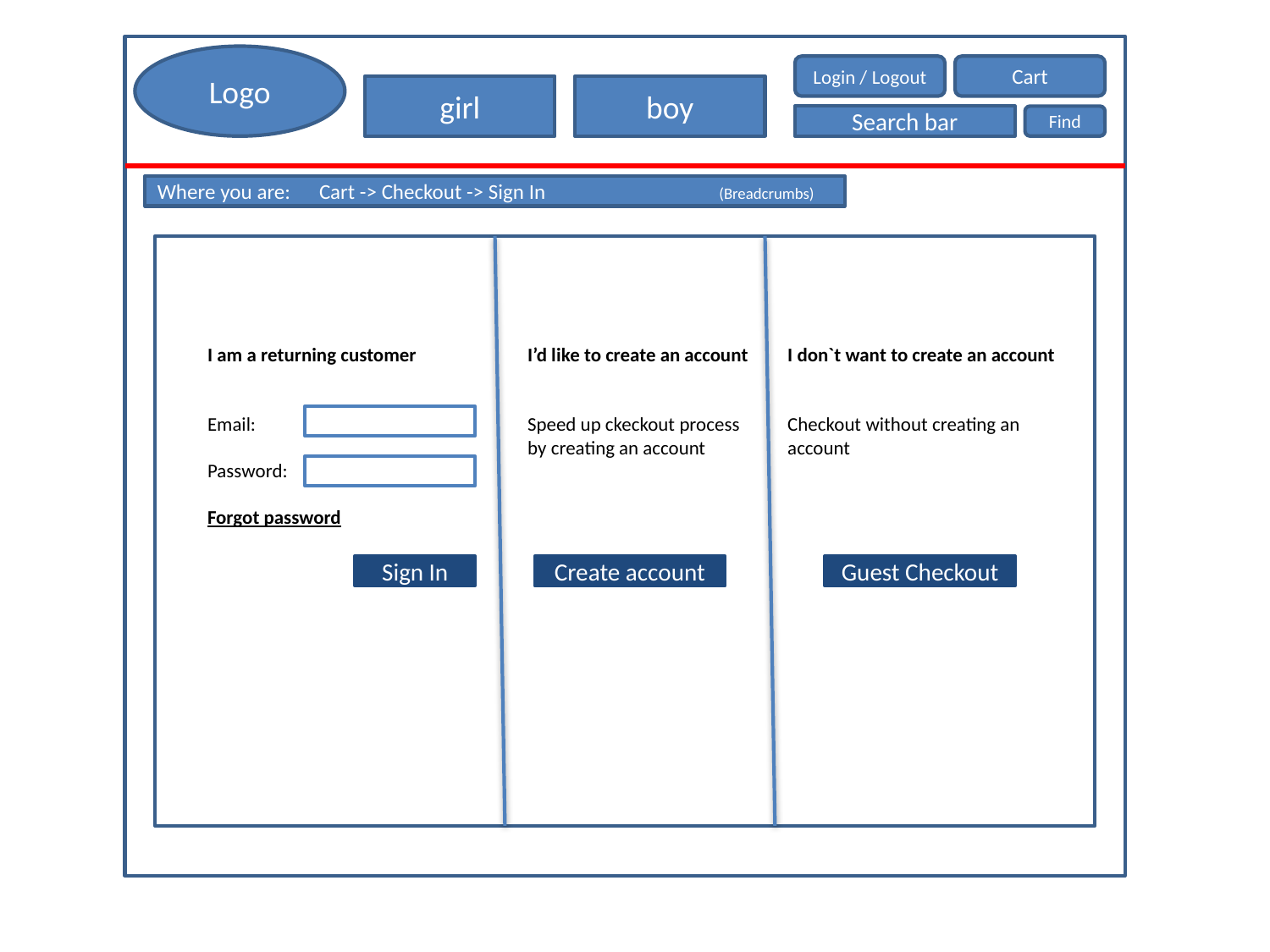

Logo
Login / Logout
Cart
girl
boy
Search bar
Find
Where you are:	Cart -> Checkout -> Sign In	(Breadcrumbs)

I am a returning customer

Email:

Password:

Forgot password
I’d like to create an account

Speed up ckeckout process by creating an account
I don`t want to create an account

Checkout without creating an account

Sign In
Create account
Guest Checkout